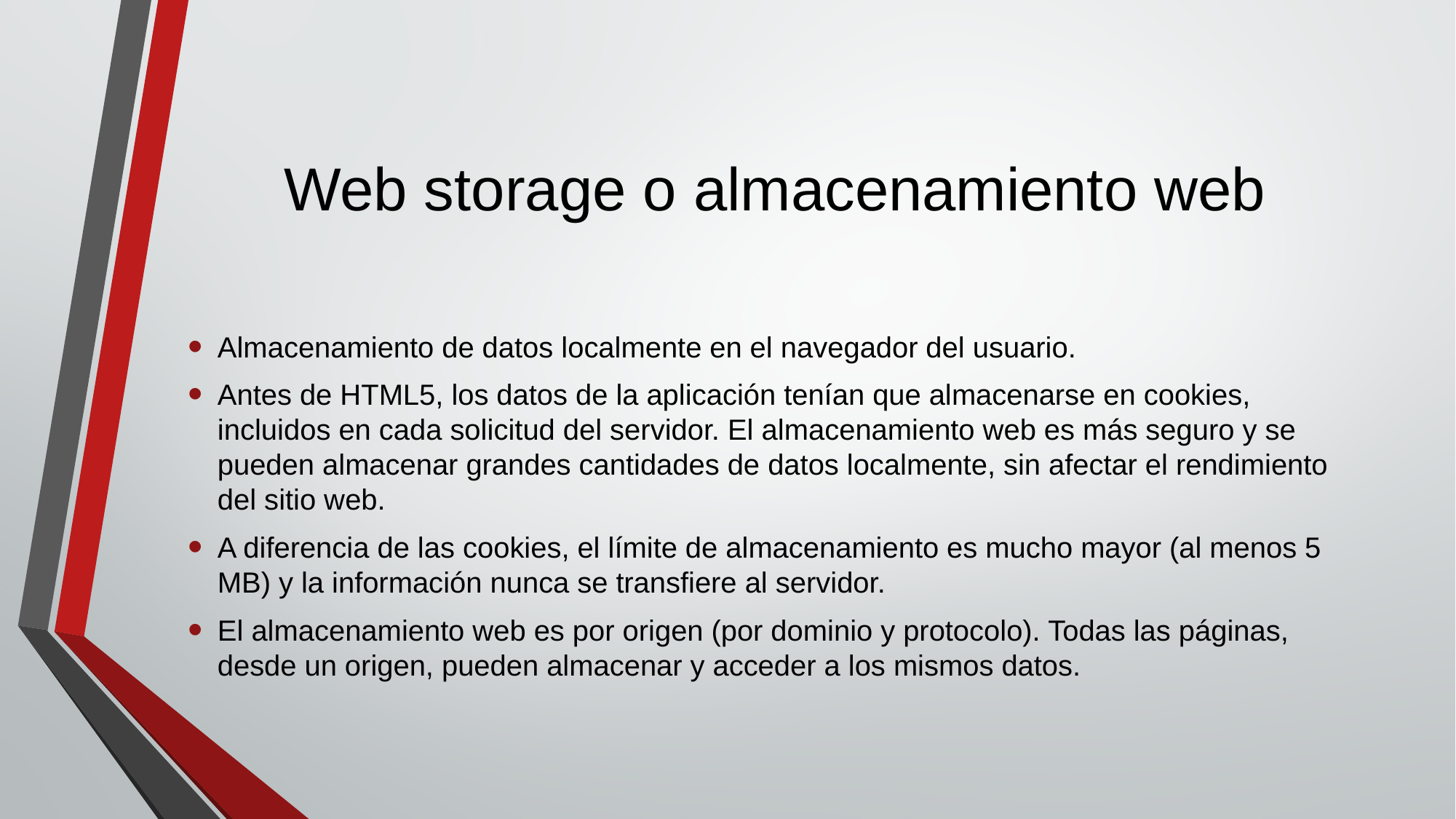

# Web storage o almacenamiento web
Almacenamiento de datos localmente en el navegador del usuario.
Antes de HTML5, los datos de la aplicación tenían que almacenarse en cookies, incluidos en cada solicitud del servidor. El almacenamiento web es más seguro y se pueden almacenar grandes cantidades de datos localmente, sin afectar el rendimiento del sitio web.
A diferencia de las cookies, el límite de almacenamiento es mucho mayor (al menos 5 MB) y la información nunca se transfiere al servidor.
El almacenamiento web es por origen (por dominio y protocolo). Todas las páginas, desde un origen, pueden almacenar y acceder a los mismos datos.